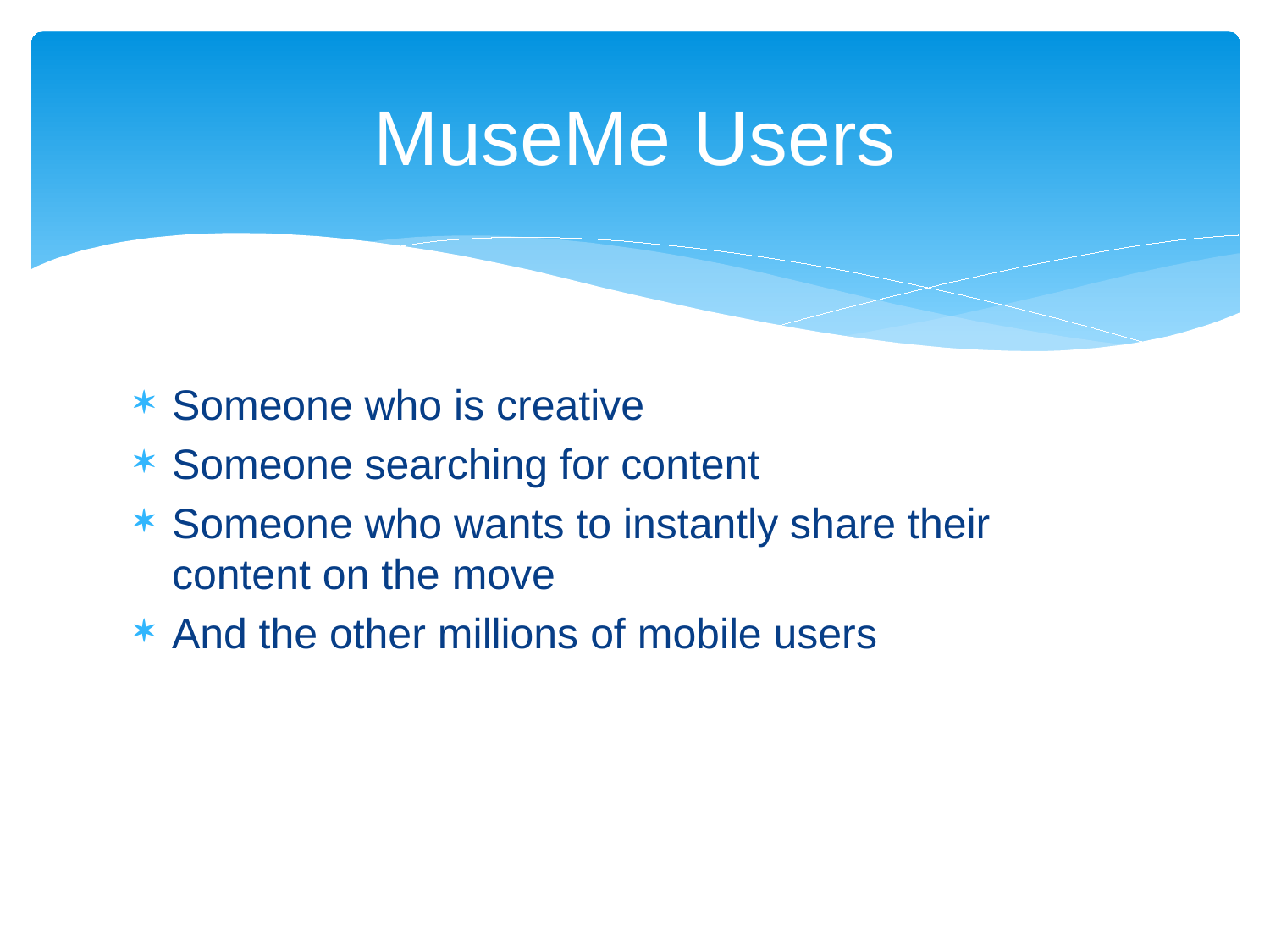

# MuseMe Users
Someone who is creative
Someone searching for content
Someone who wants to instantly share their content on the move
And the other millions of mobile users